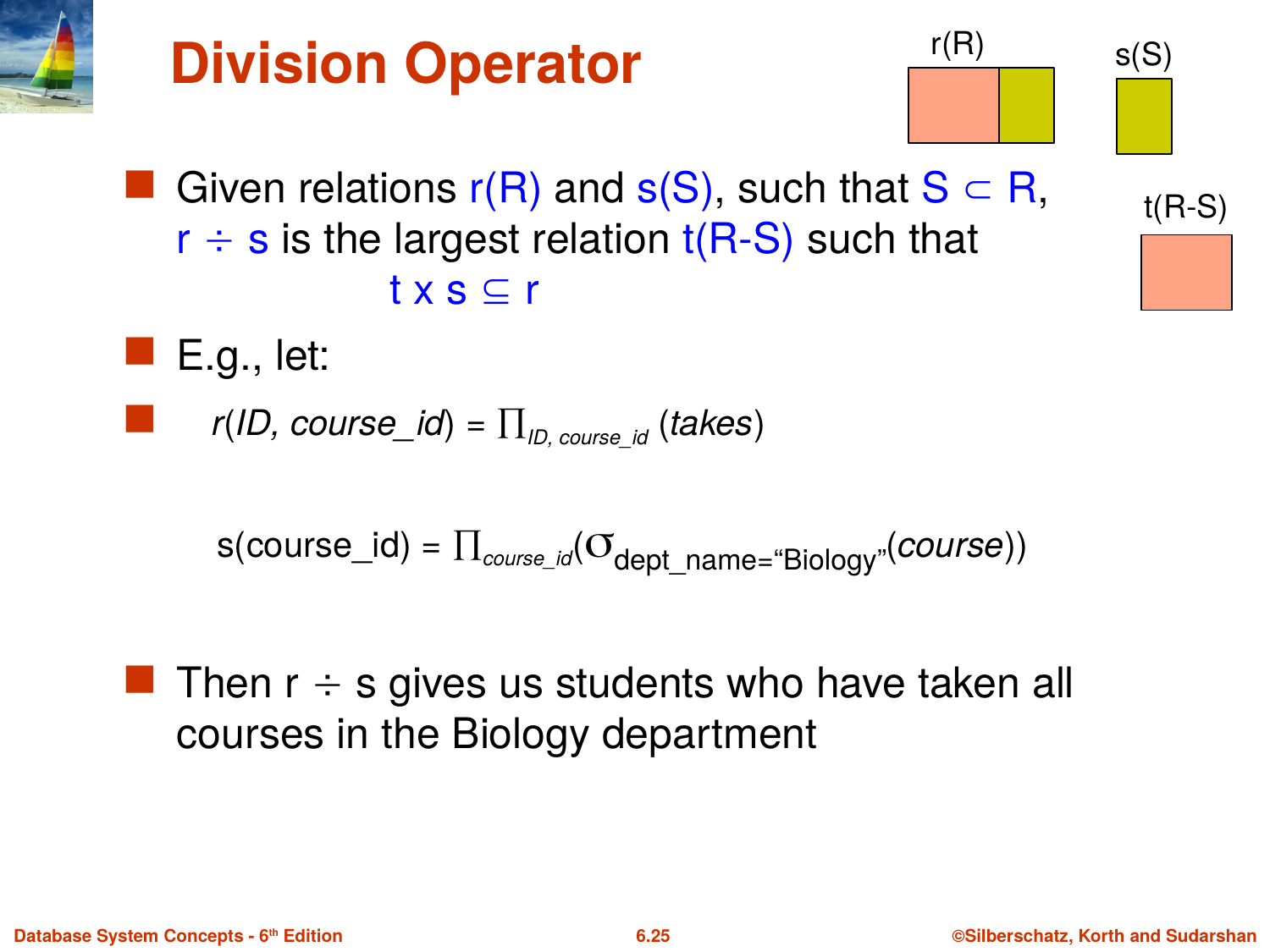

# Division Operator
r(R)
s(S)

Given relations r(R) and s(S), such that S ⊂ R,
r ÷ s is the largest relation t(R-S) such that
                  t x s ⊆ r
E.g., let:
   r(ID, course_id) = ∏ID, course_id (takes)
         s(course_id) = ∏course_id(σdept_name=“Biology”(course))

Then r ÷ s gives us students who have taken all courses in the Biology department
t(R-S)